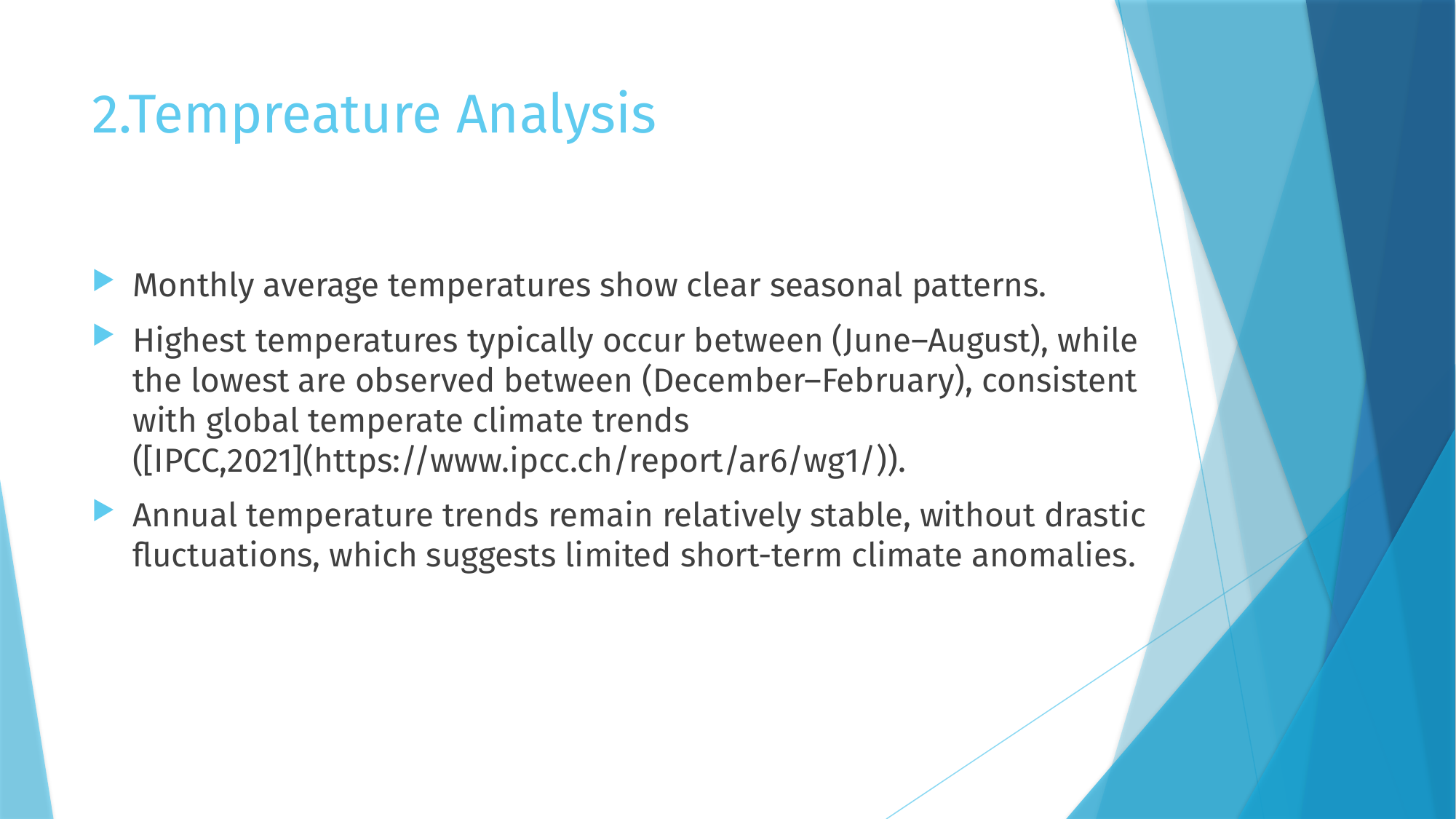

# 2.Tempreature Analysis
Monthly average temperatures show clear seasonal patterns.
Highest temperatures typically occur between (June–August), while the lowest are observed between (December–February), consistent with global temperate climate trends ([IPCC,2021](https://www.ipcc.ch/report/ar6/wg1/)).
Annual temperature trends remain relatively stable, without drastic fluctuations, which suggests limited short-term climate anomalies.